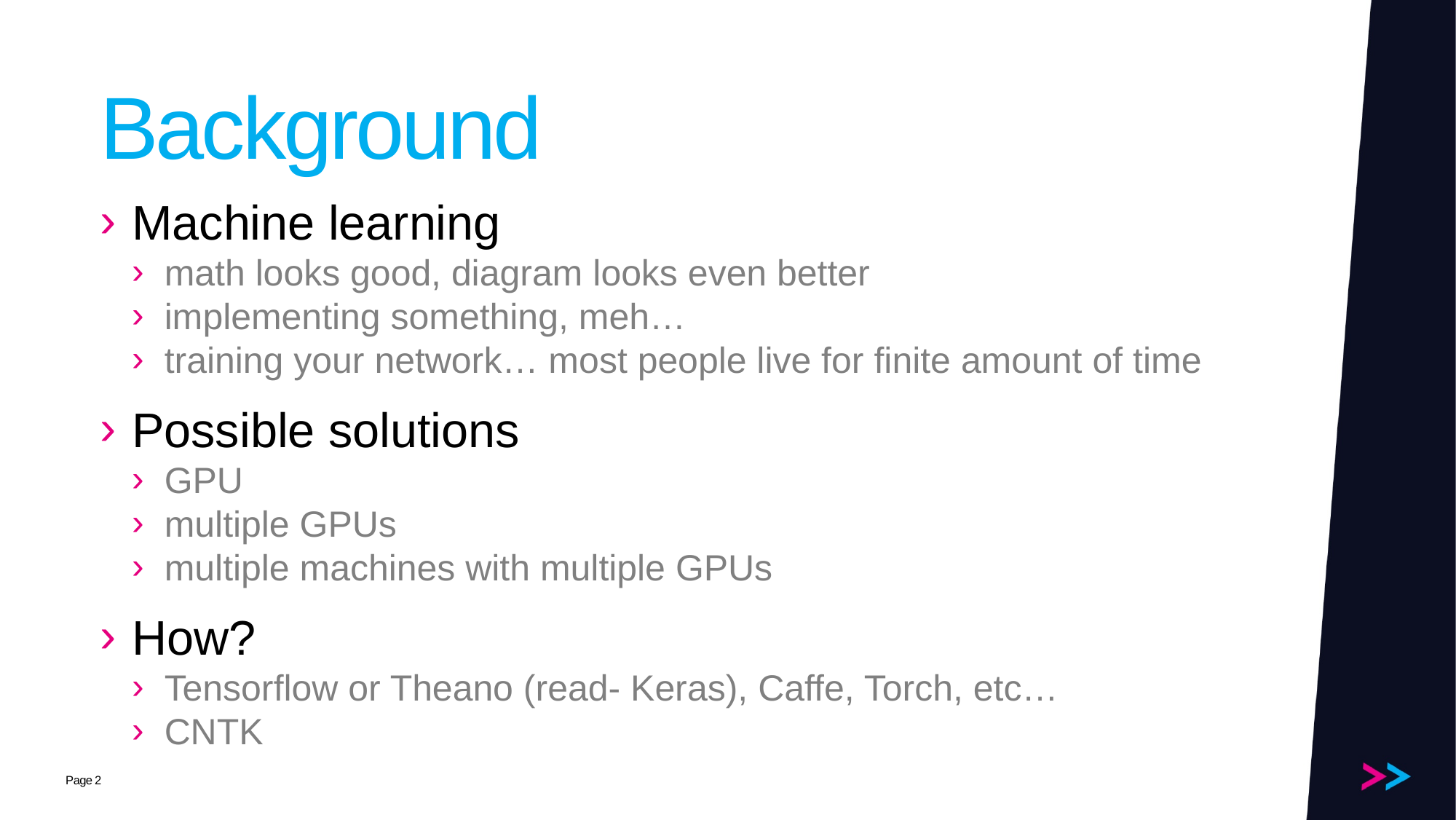

# Background
Machine learning
math looks good, diagram looks even better
implementing something, meh…
training your network… most people live for finite amount of time
Possible solutions
GPU
multiple GPUs
multiple machines with multiple GPUs
How?
Tensorflow or Theano (read- Keras), Caffe, Torch, etc…
CNTK
2